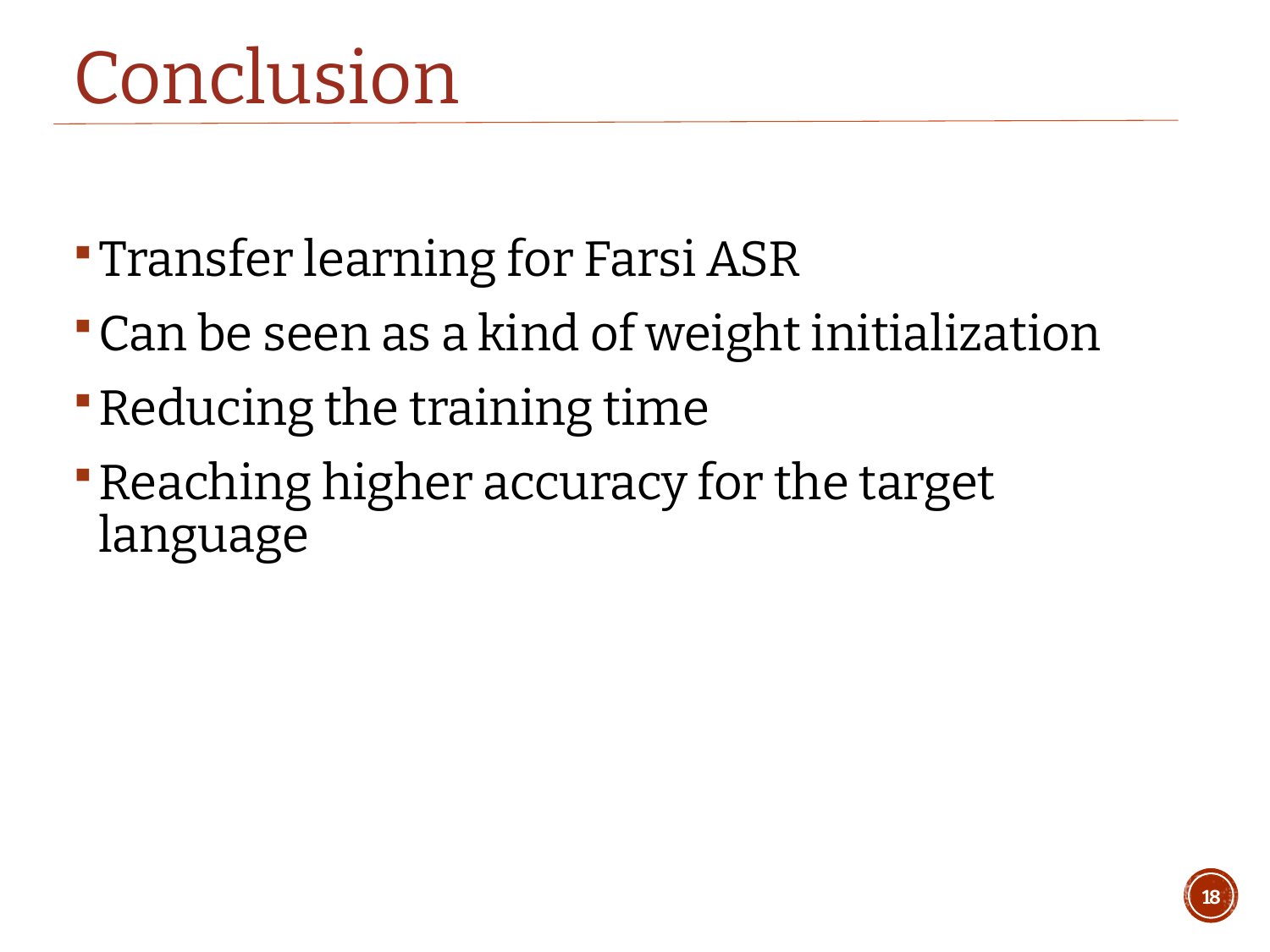

# Conclusion
Transfer learning for Farsi ASR
Can be seen as a kind of weight initialization
Reducing the training time
Reaching higher accuracy for the target language

18